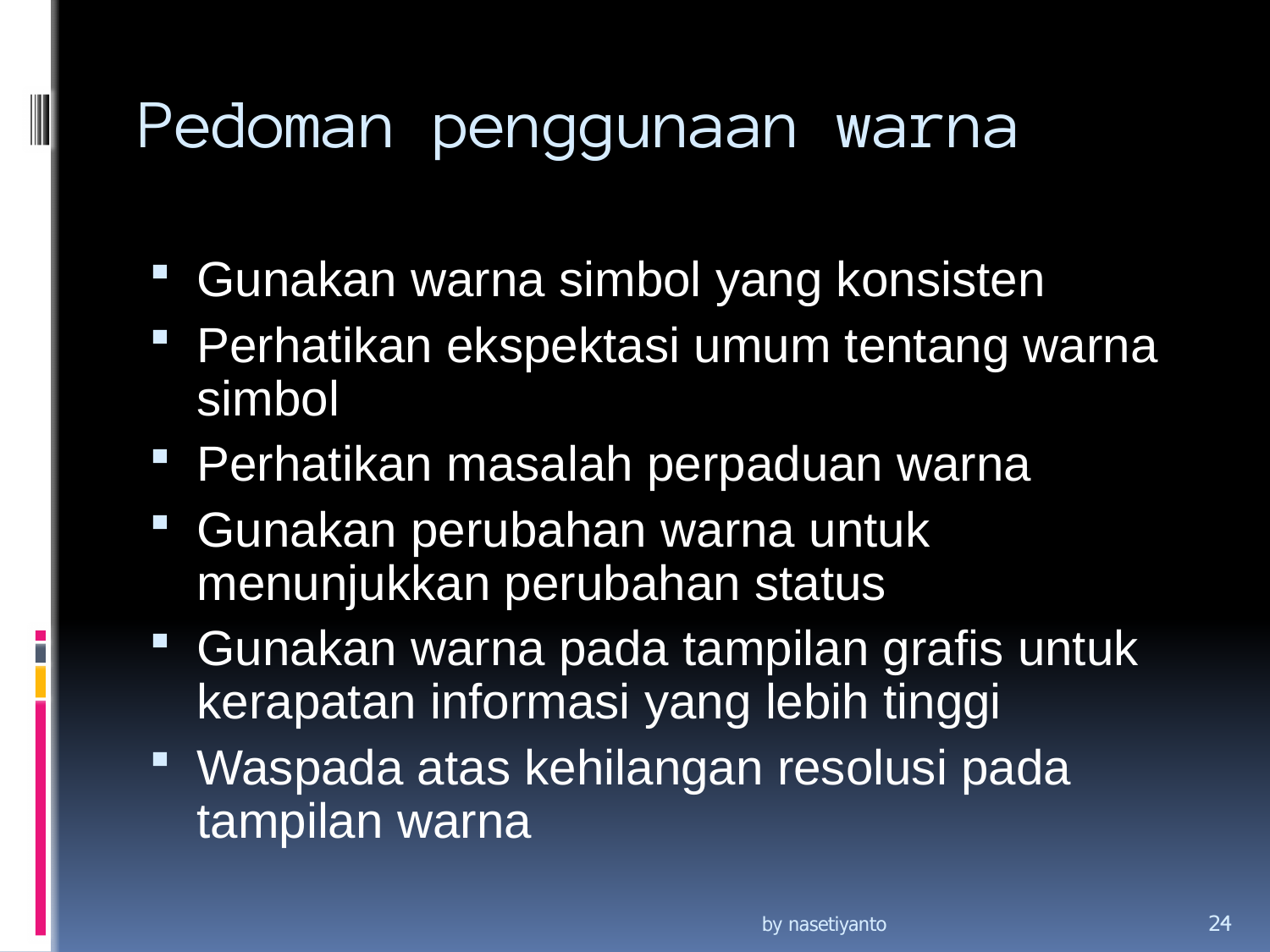

# Pedoman penggunaan warna
Gunakan warna simbol yang konsisten
Perhatikan ekspektasi umum tentang warna simbol
Perhatikan masalah perpaduan warna
Gunakan perubahan warna untuk menunjukkan perubahan status
Gunakan warna pada tampilan grafis untuk kerapatan informasi yang lebih tinggi
Waspada atas kehilangan resolusi pada tampilan warna
by nasetiyanto
24